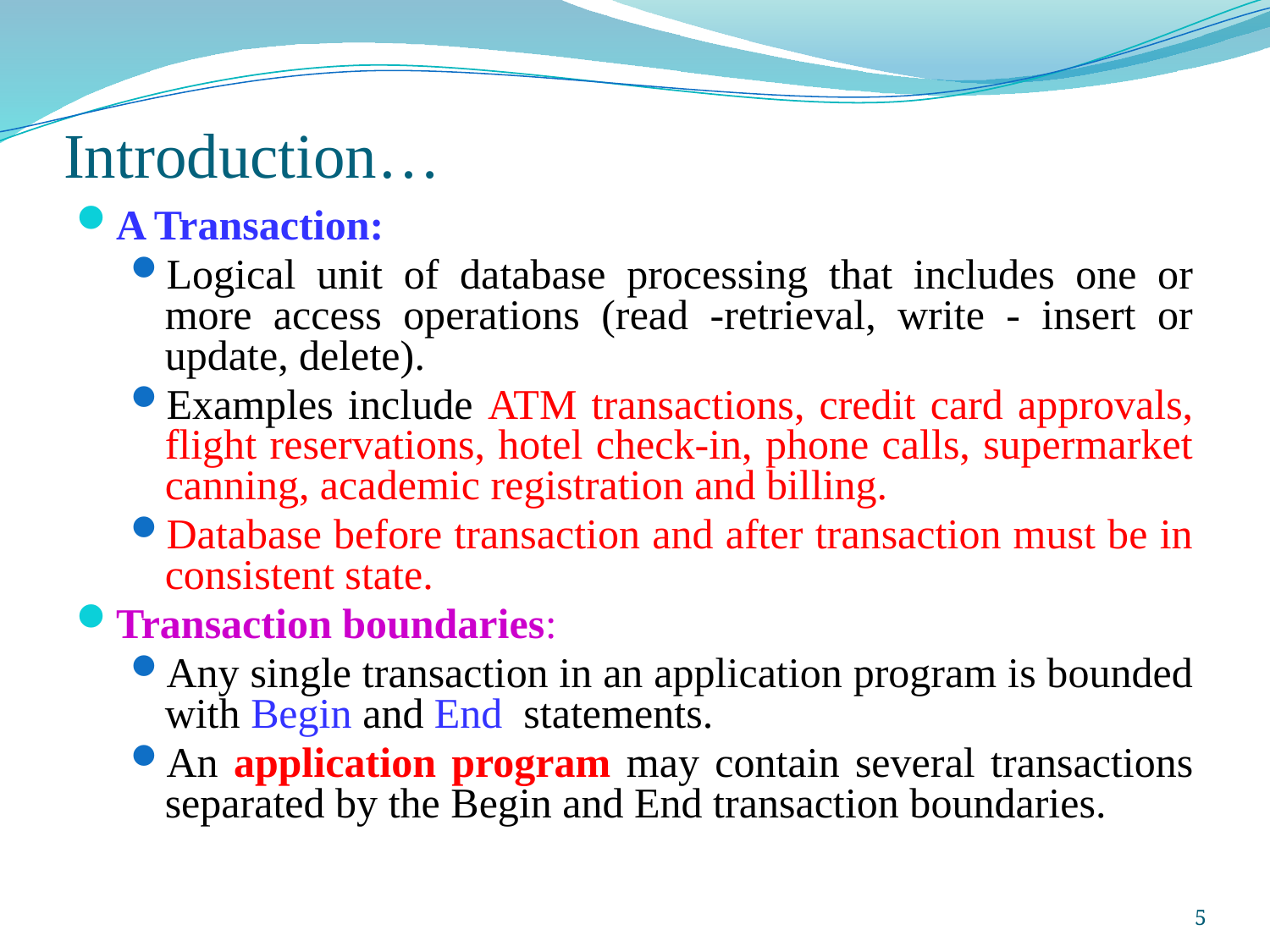

# Introduction…
A Transaction:
Logical unit of database processing that includes one or more access operations (read -retrieval, write - insert or update, delete).
Examples include ATM transactions, credit card approvals, flight reservations, hotel check-in, phone calls, supermarket canning, academic registration and billing.
Database before transaction and after transaction must be in consistent state.
Transaction boundaries:
Any single transaction in an application program is bounded with Begin and End  statements.
An application program may contain several transactions separated by the Begin and End transaction boundaries.
5